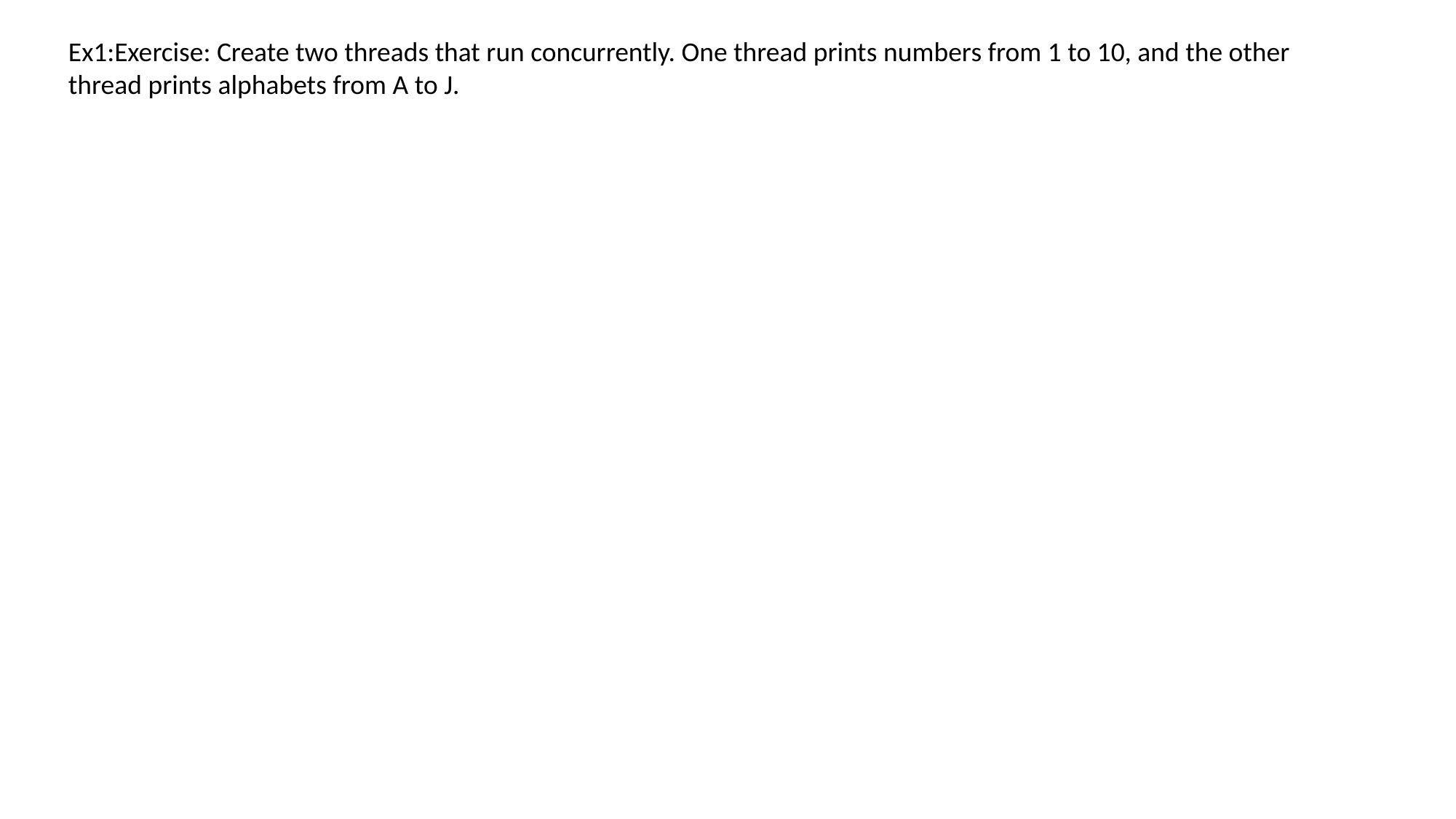

Ex1:Exercise: Create two threads that run concurrently. One thread prints numbers from 1 to 10, and the other thread prints alphabets from A to J.